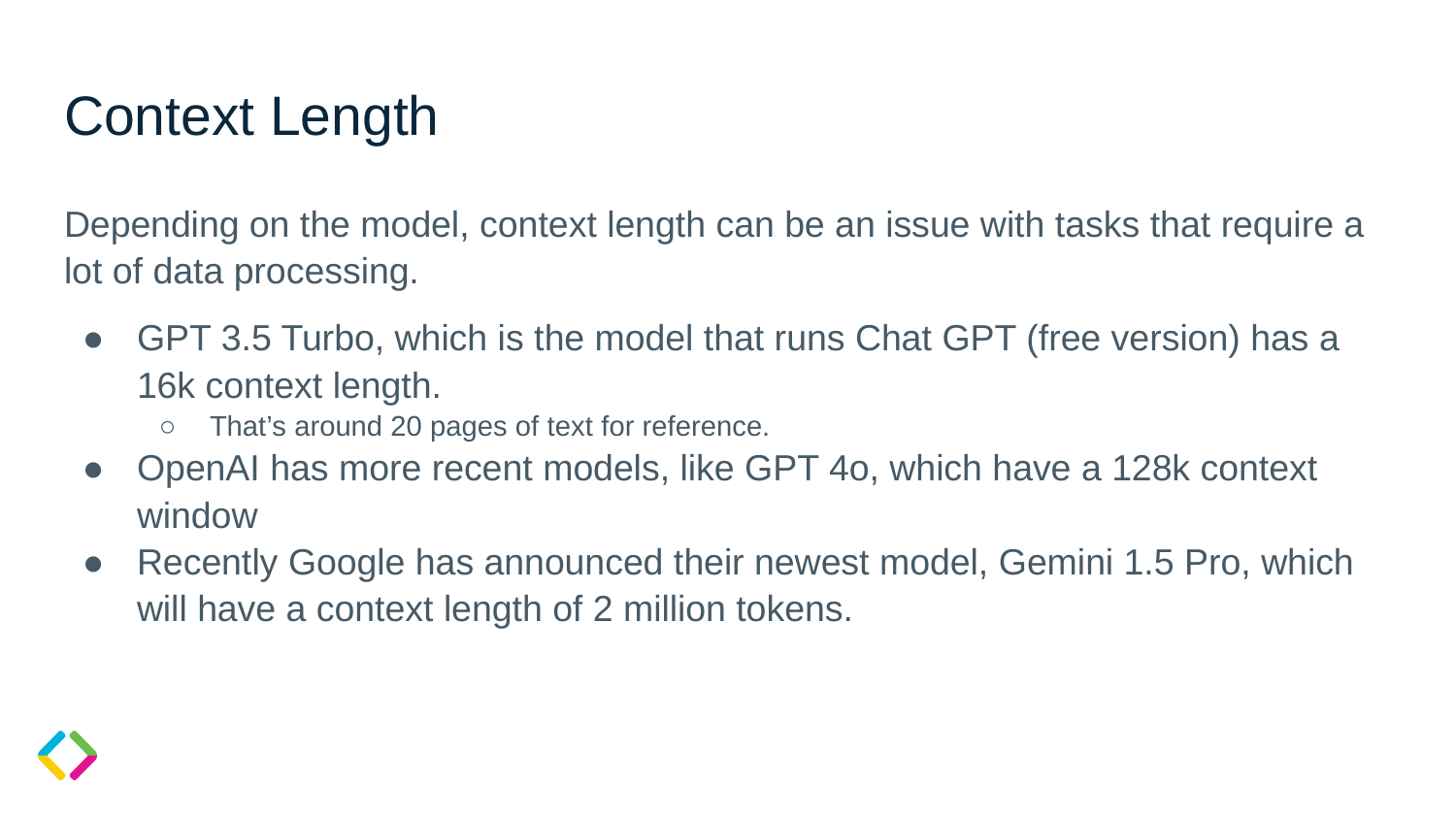

# Context Length
Depending on the model, context length can be an issue with tasks that require a lot of data processing.
GPT 3.5 Turbo, which is the model that runs Chat GPT (free version) has a 16k context length.
That’s around 20 pages of text for reference.
OpenAI has more recent models, like GPT 4o, which have a 128k context window
Recently Google has announced their newest model, Gemini 1.5 Pro, which will have a context length of 2 million tokens.